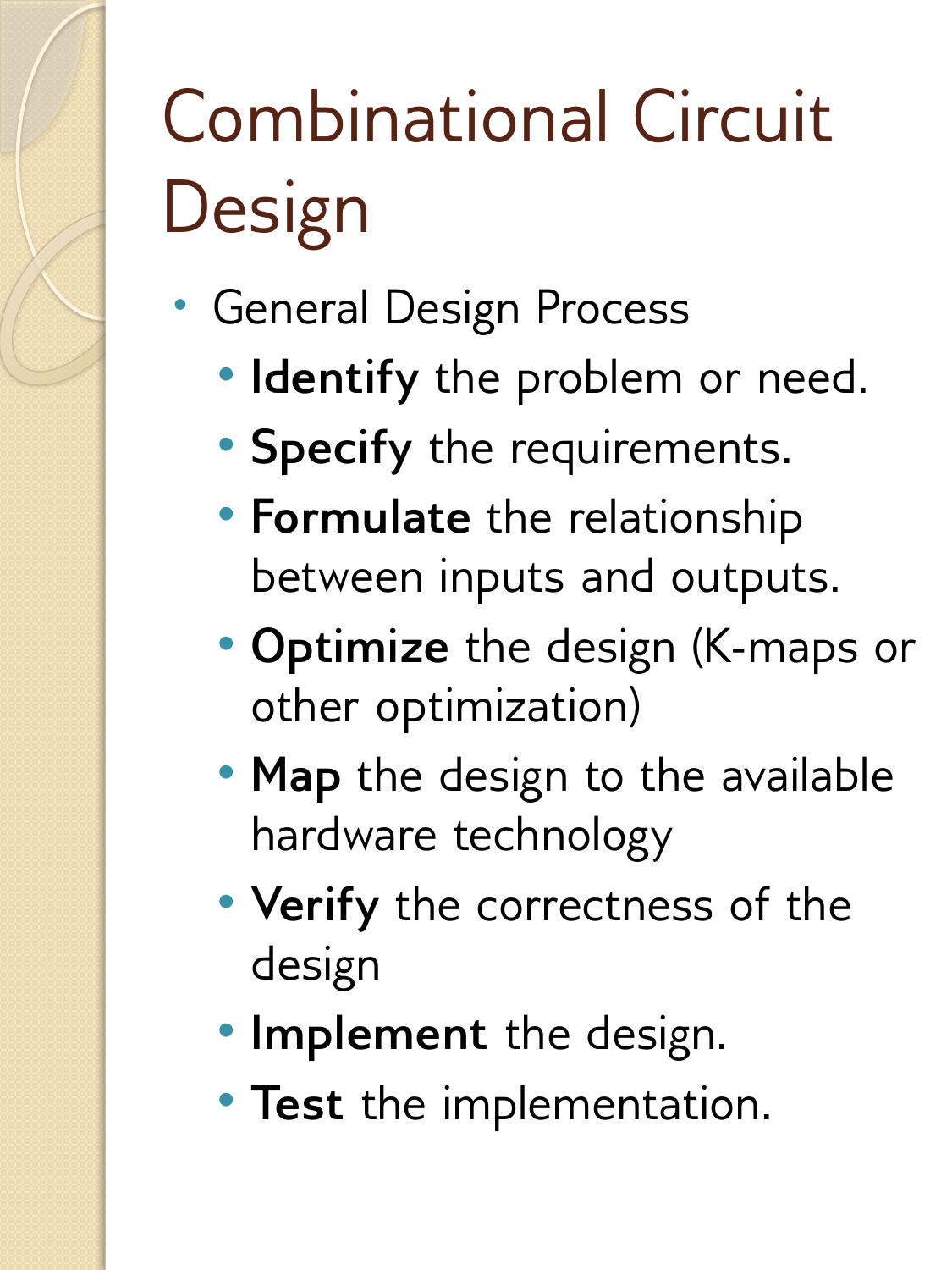

# Combinational Circuit Design
General Design Process
Identify the problem or need.
Specify the requirements.
Formulate the relationship between inputs and outputs.
Optimize the design (K-maps or other optimization)
Map the design to the available hardware technology
Verify the correctness of the design
Implement the design.
Test the implementation.